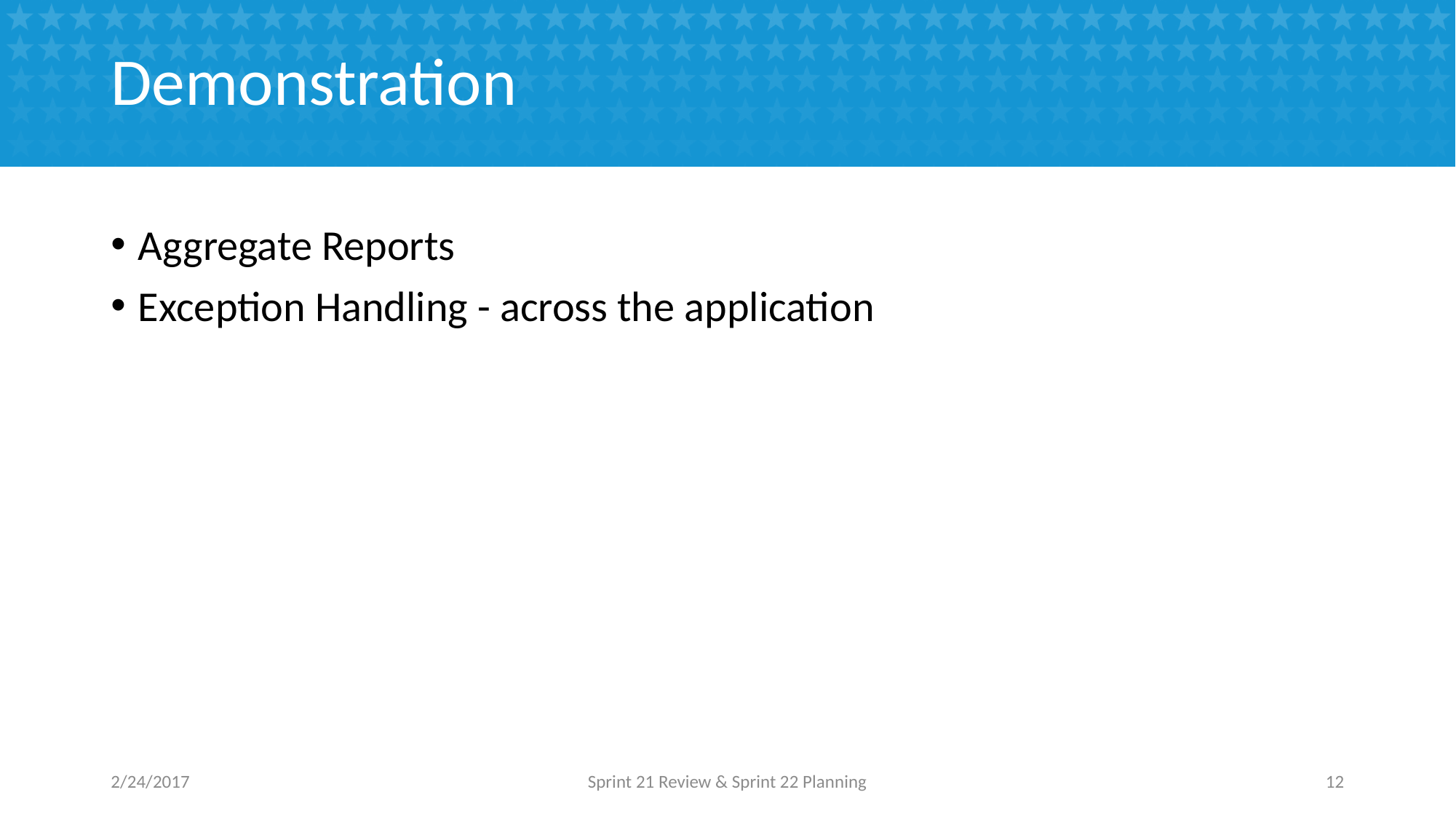

# Demonstration
Aggregate Reports
Exception Handling - across the application
2/24/2017
Sprint 21 Review & Sprint 22 Planning
12